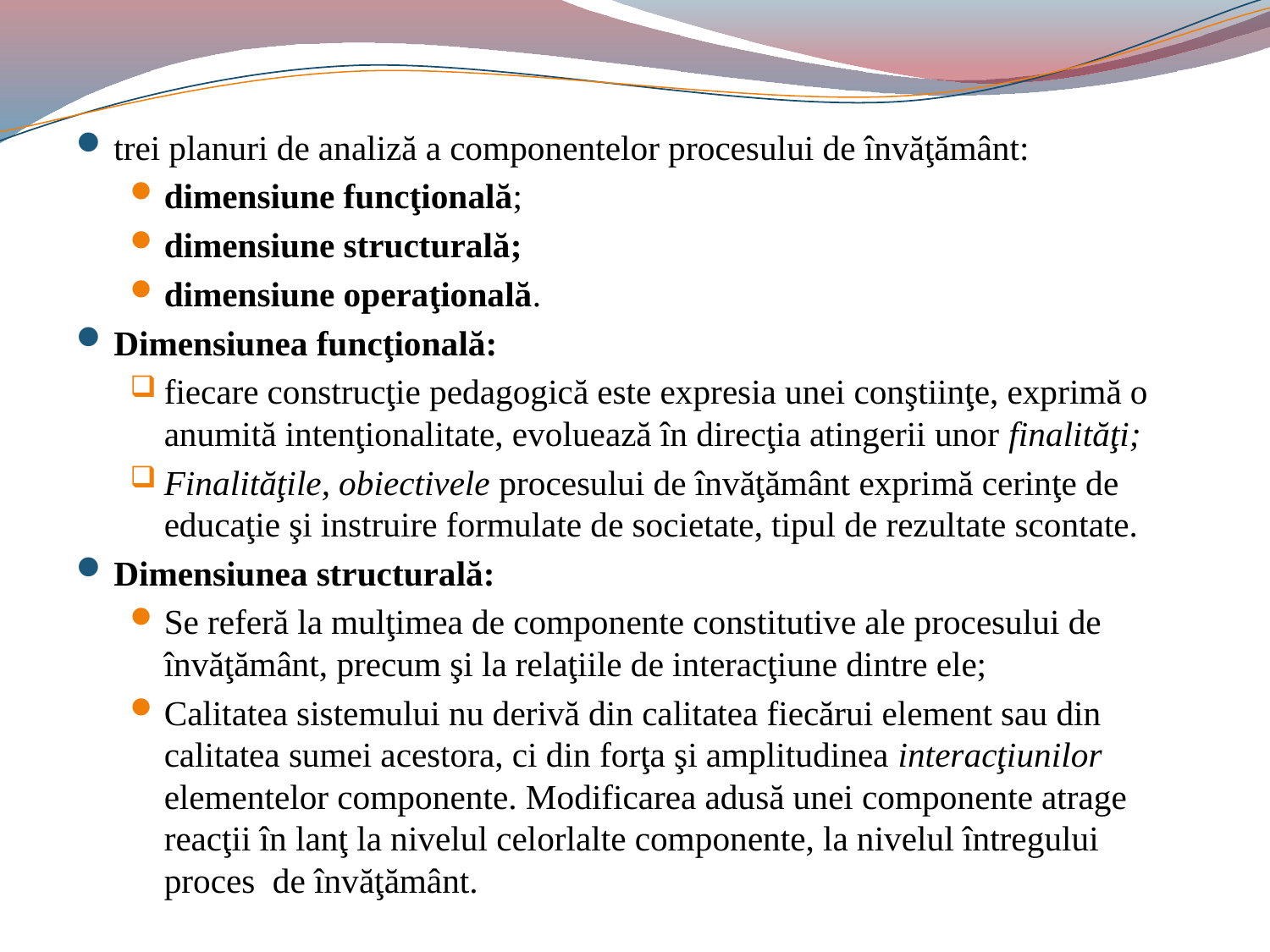

#
trei planuri de analiză a componentelor procesului de învăţământ:
dimensiune funcţională;
dimensiune structurală;
dimensiune operaţională.
Dimensiunea funcţională:
fiecare construcţie pedagogică este expresia unei conştiinţe, exprimă o anumită intenţionalitate, evoluează în direcţia atingerii unor finalităţi;
Finalităţile, obiectivele procesului de învăţământ exprimă cerinţe de educaţie şi instruire formulate de societate, tipul de rezultate scontate.
Dimensiunea structurală:
Se referă la mulţimea de componente constitutive ale procesului de învăţământ, precum şi la relaţiile de interacţiune dintre ele;
Calitatea sistemului nu derivă din calitatea fiecărui element sau din calitatea sumei acestora, ci din forţa şi amplitudinea interacţiunilor elementelor componente. Modificarea adusă unei componente atrage reacţii în lanţ la nivelul celorlalte componente, la nivelul întregului proces  de învăţământ.